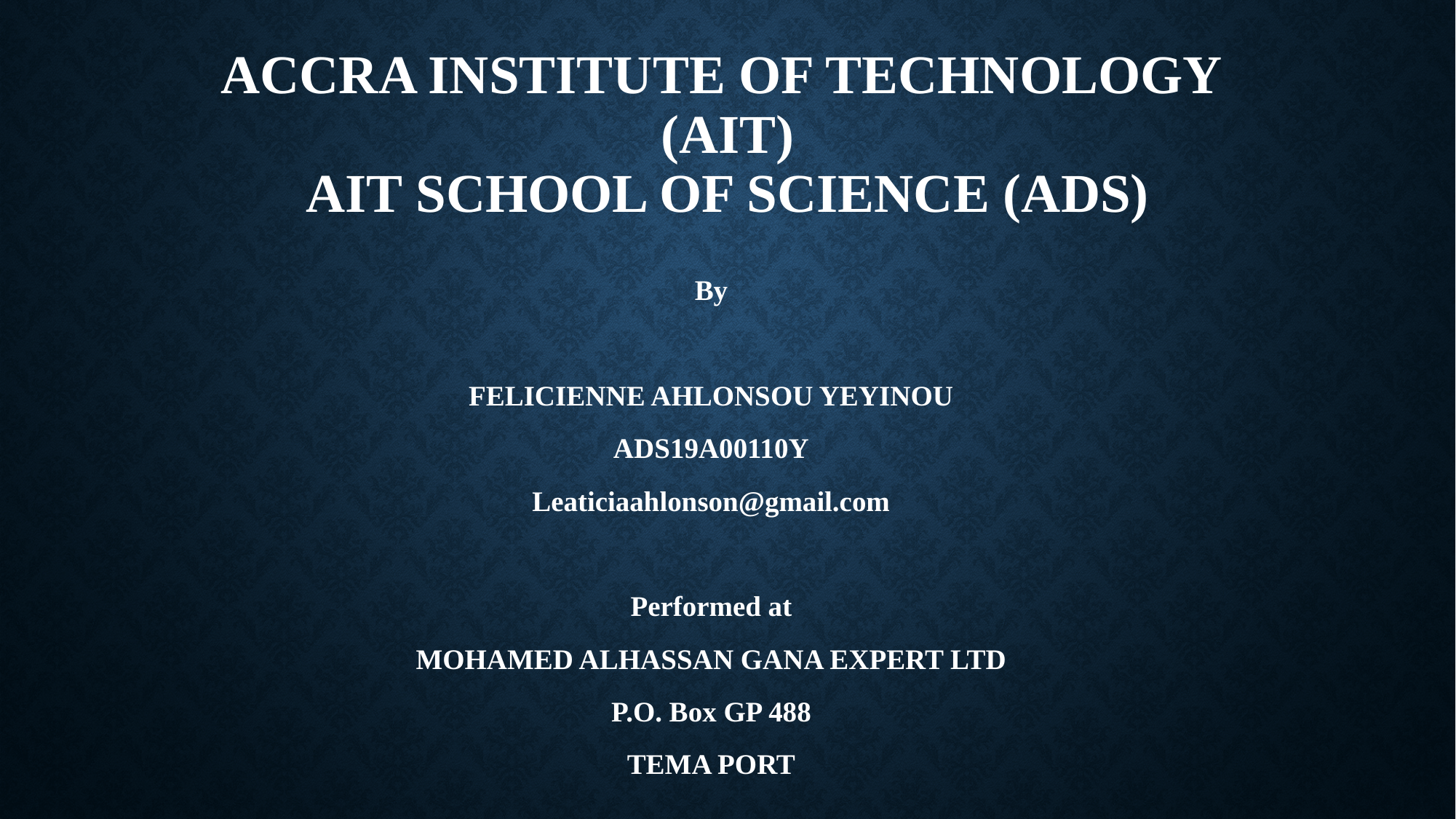

# ACCRA INSTITUTE OF TECHNOLOGY  (AIT) AIT SCHOOL OF SCIENCE (ADS)
By

FELICIENNE AHLONSOU YEYINOU
ADS19A00110Y
Leaticiaahlonson@gmail.com

Performed at
MOHAMED ALHASSAN GANA EXPERT LTD
P.O. Box GP 488
TEMA PORT